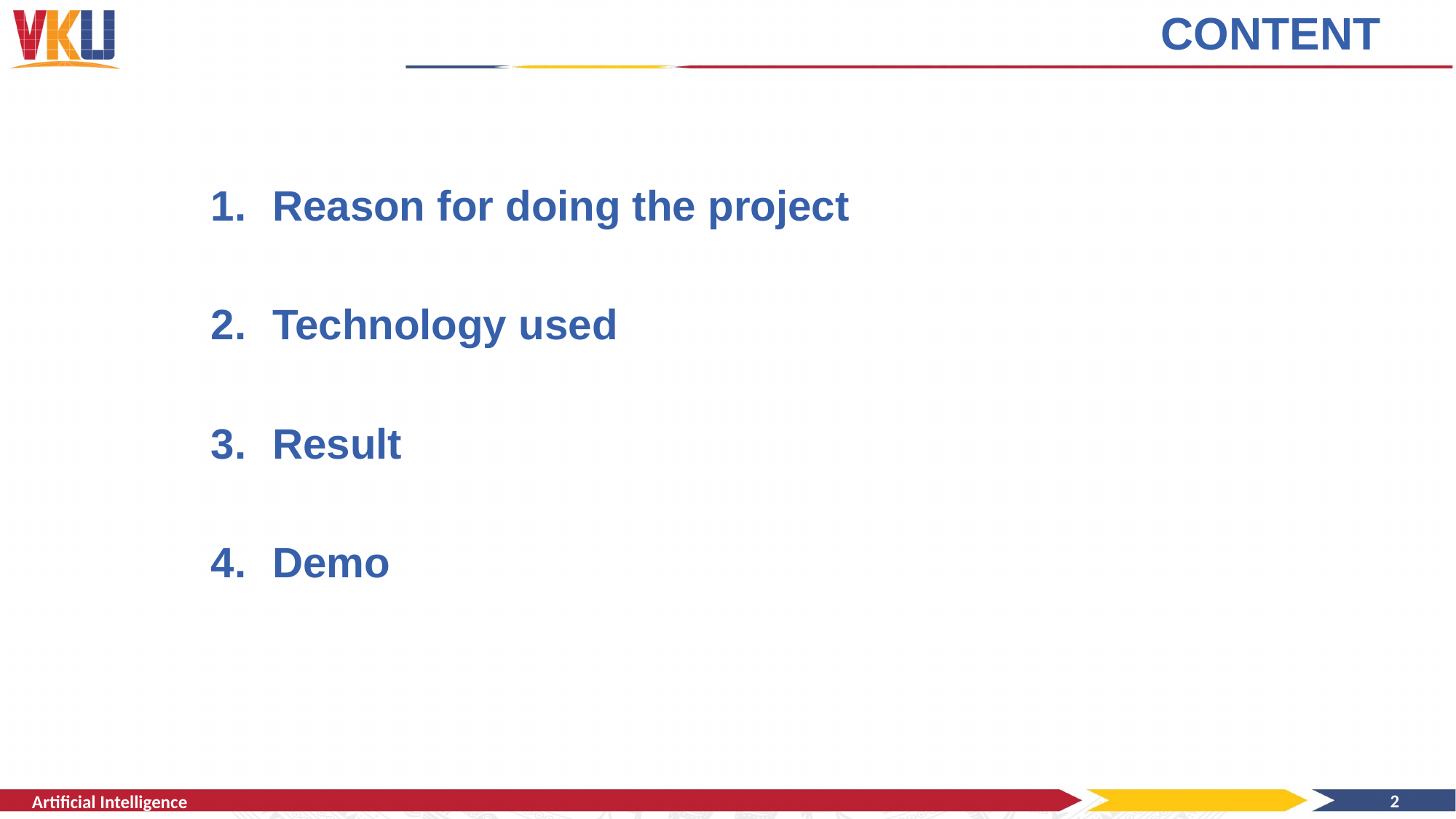

# CONTENT
Reason for doing the project

Technology used

Result

Demo
Artificial Intelligence
2